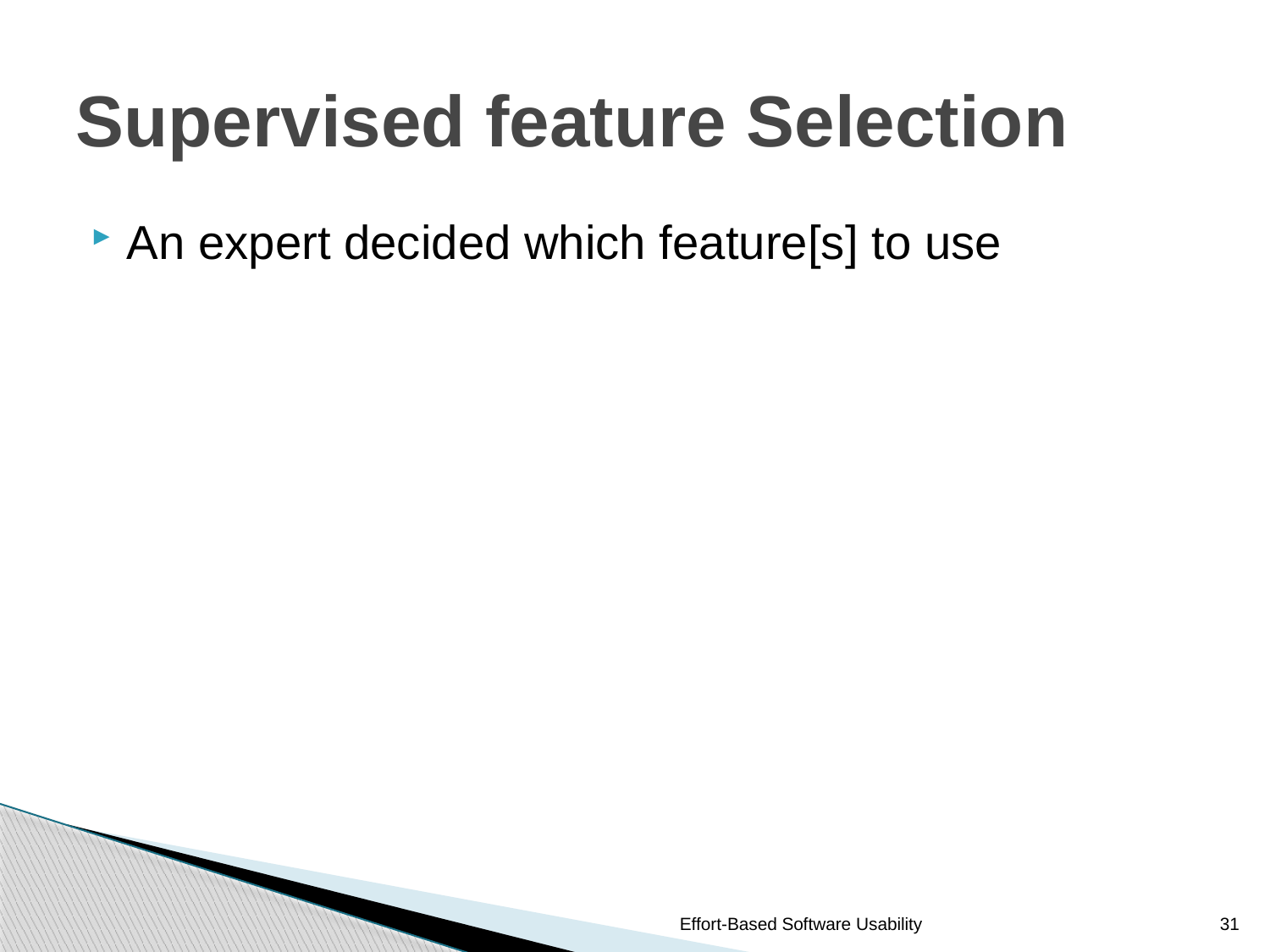

# Supervised feature Selection
An expert decided which feature[s] to use
Effort-Based Software Usability
31